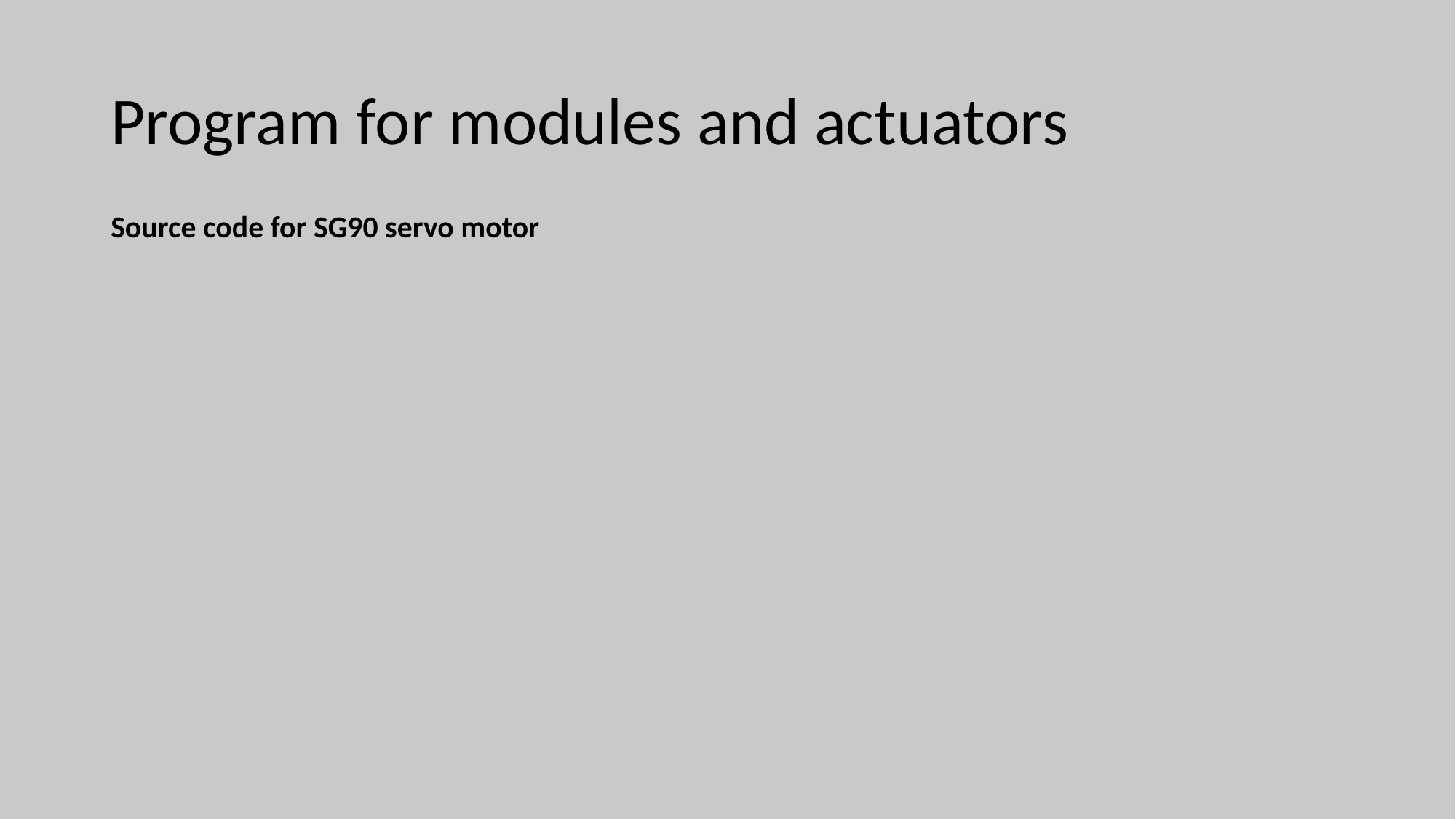

# Program for modules and actuators
Source code for SG90 servo motor